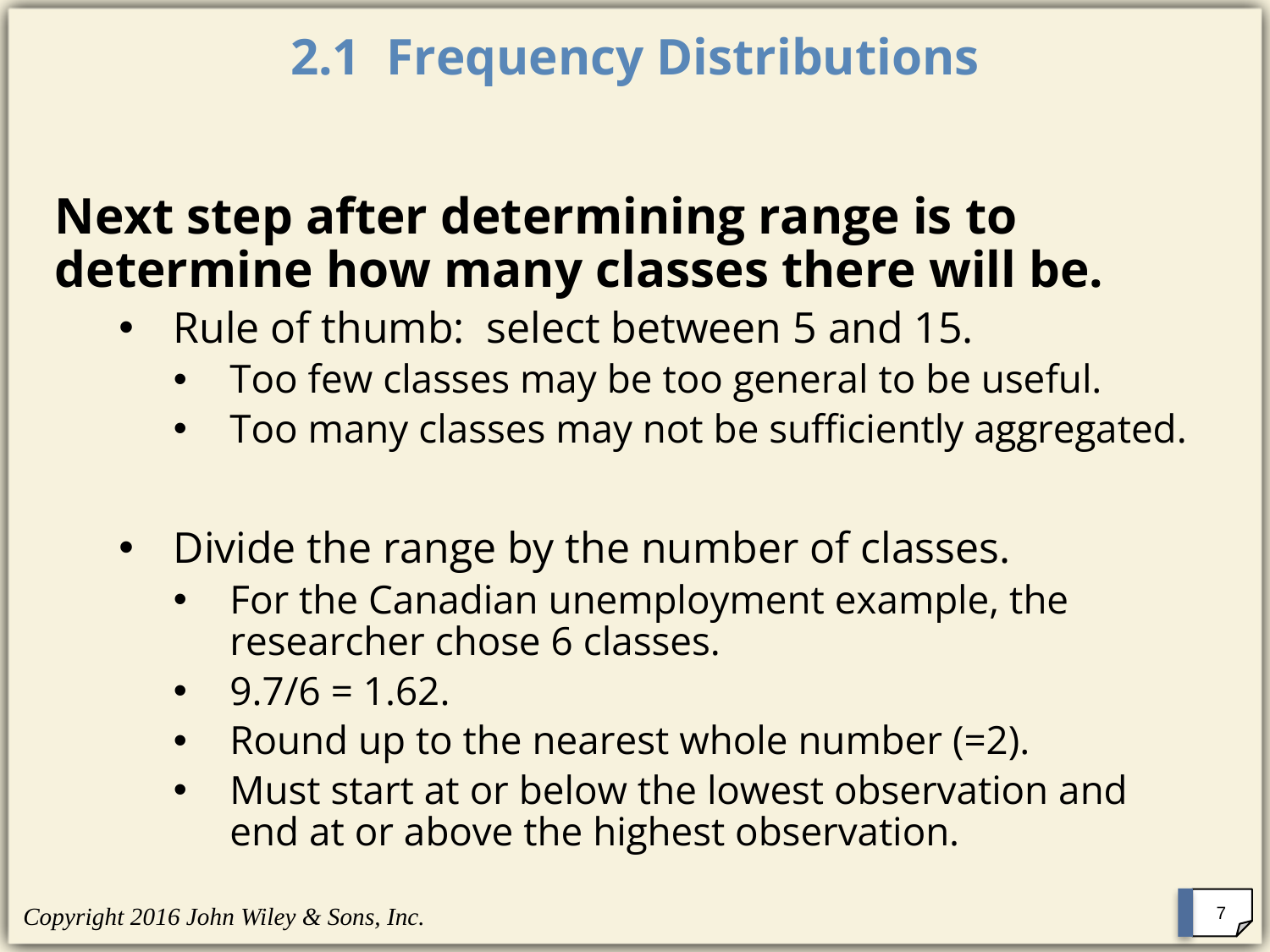

# 2.1  Frequency Distributions

Next step after determining range is to determine how many classes there will be.
Rule of thumb:  select between 5 and 15.
Too few classes may be too general to be useful.
Too many classes may not be sufficiently aggregated.

Divide the range by the number of classes.
For the Canadian unemployment example, the researcher chose 6 classes.
9.7/6 = 1.62.
Round up to the nearest whole number (=2).
Must start at or below the lowest observation and end at or above the highest observation.